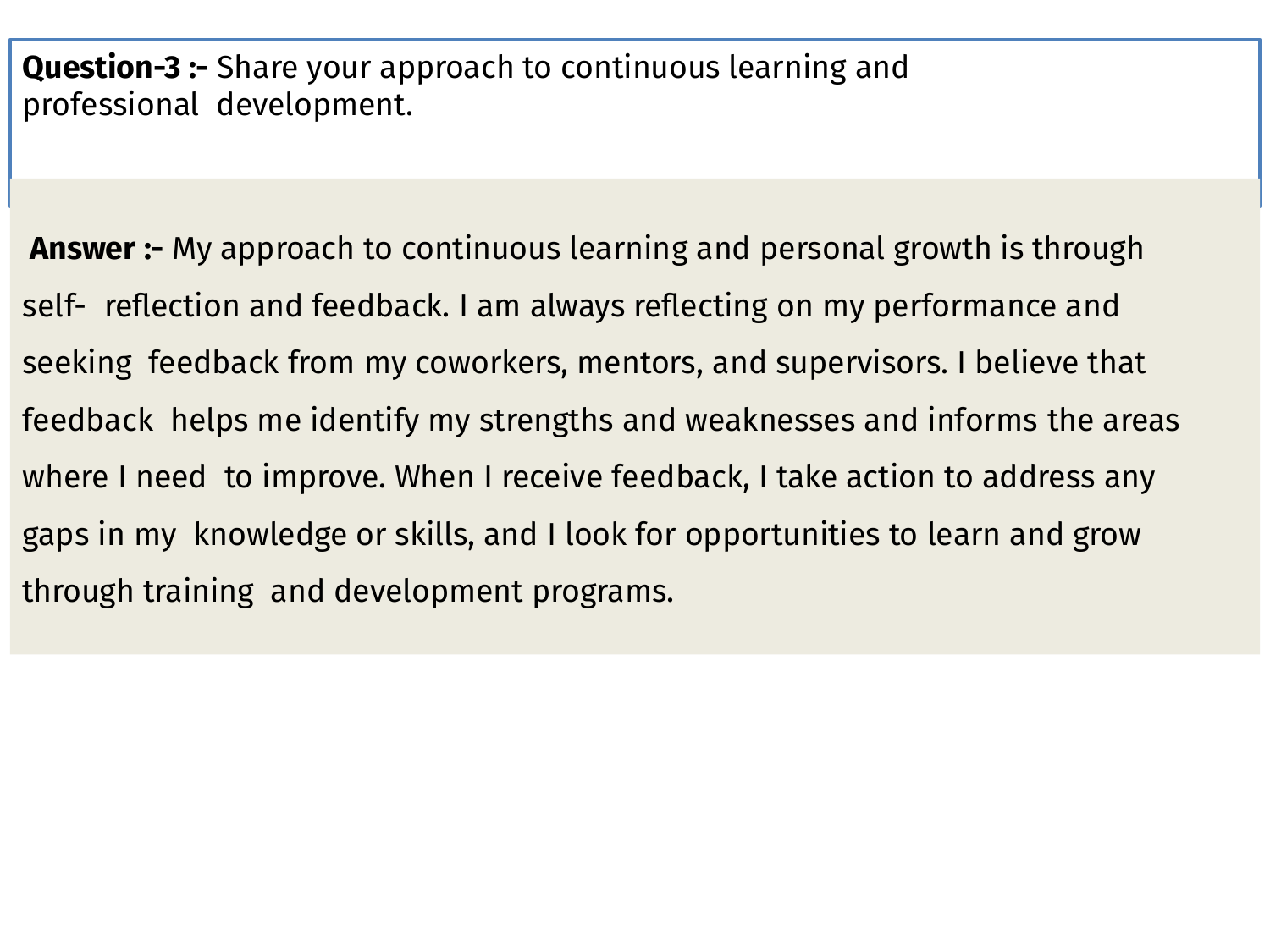

# Question-3 :- Share your approach to continuous learning and professional  development.

Answer :- My approach to continuous learning and personal growth is through self-  reflection and feedback. I am always reflecting on my performance and seeking  feedback from my coworkers, mentors, and supervisors. I believe that feedback  helps me identify my strengths and weaknesses and informs the areas where I need  to improve. When I receive feedback, I take action to address any gaps in my  knowledge or skills, and I look for opportunities to learn and grow through training  and development programs.